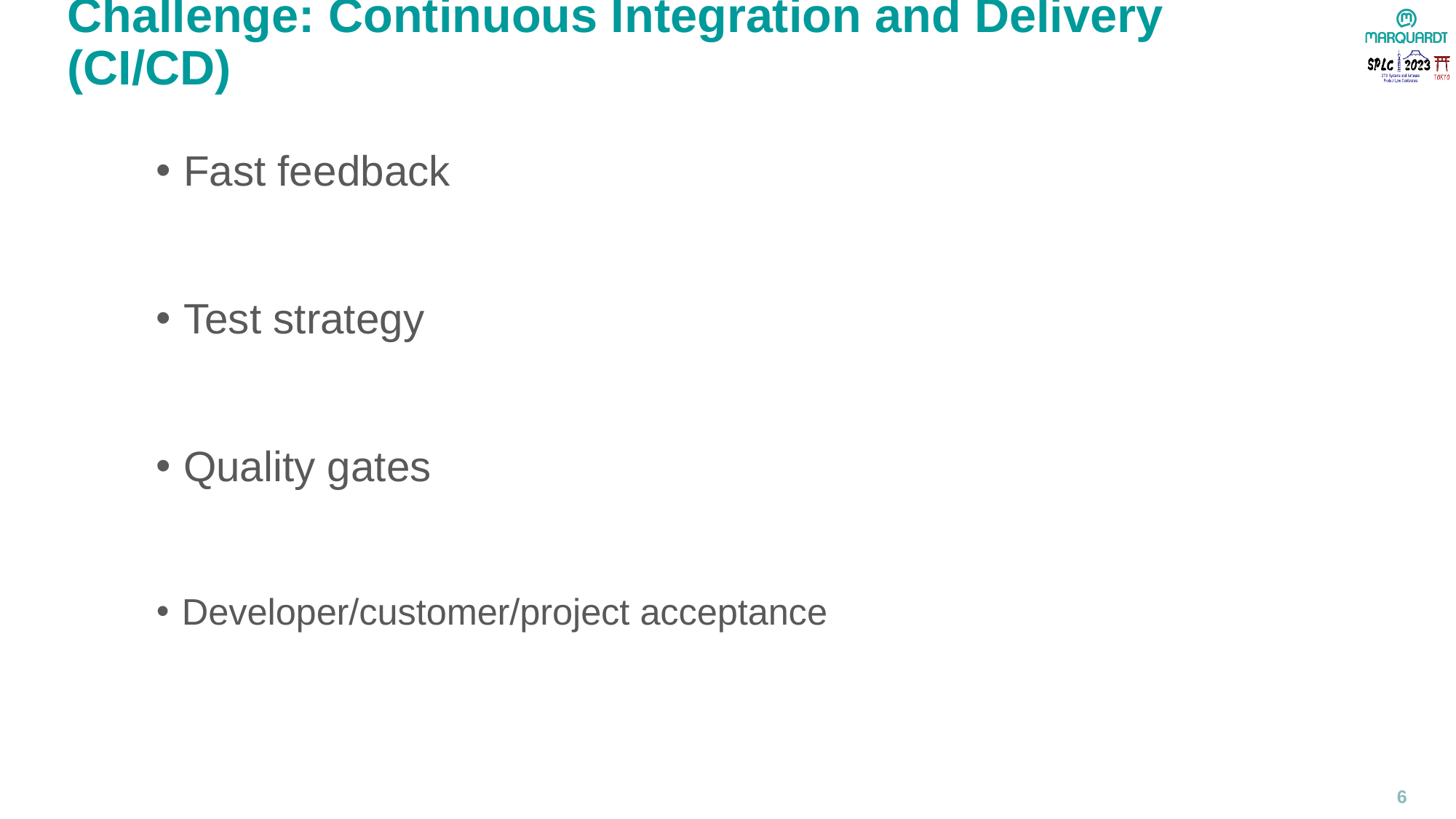

# Challenge: Continuous Integration and Delivery (CI/CD)
Fast feedback

Test strategy
Quality gates
Developer/customer/project acceptance
6